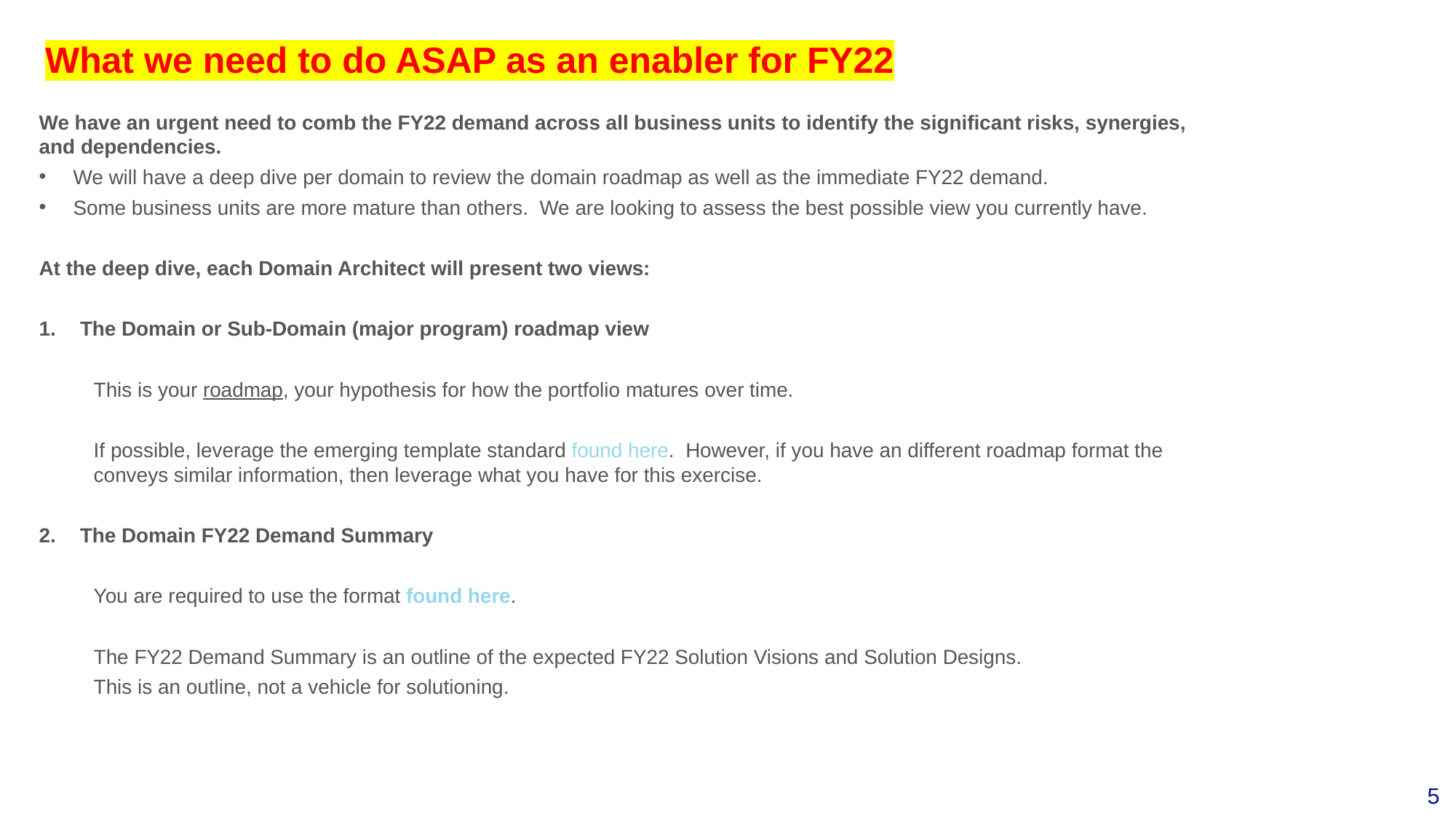

What we need to do ASAP as an enabler for FY22
We have an urgent need to comb the FY22 demand across all business units to identify the significant risks, synergies, and dependencies.
We will have a deep dive per domain to review the domain roadmap as well as the immediate FY22 demand.
Some business units are more mature than others.  We are looking to assess the best possible view you currently have.

At the deep dive, each Domain Architect will present two views:

The Domain or Sub-Domain (major program) roadmap view

This is your roadmap, your hypothesis for how the portfolio matures over time.

If possible, leverage the emerging template standard found here.  However, if you have an different roadmap format the conveys similar information, then leverage what you have for this exercise.

The Domain FY22 Demand Summary

You are required to use the format found here.

The FY22 Demand Summary is an outline of the expected FY22 Solution Visions and Solution Designs.
This is an outline, not a vehicle for solutioning.